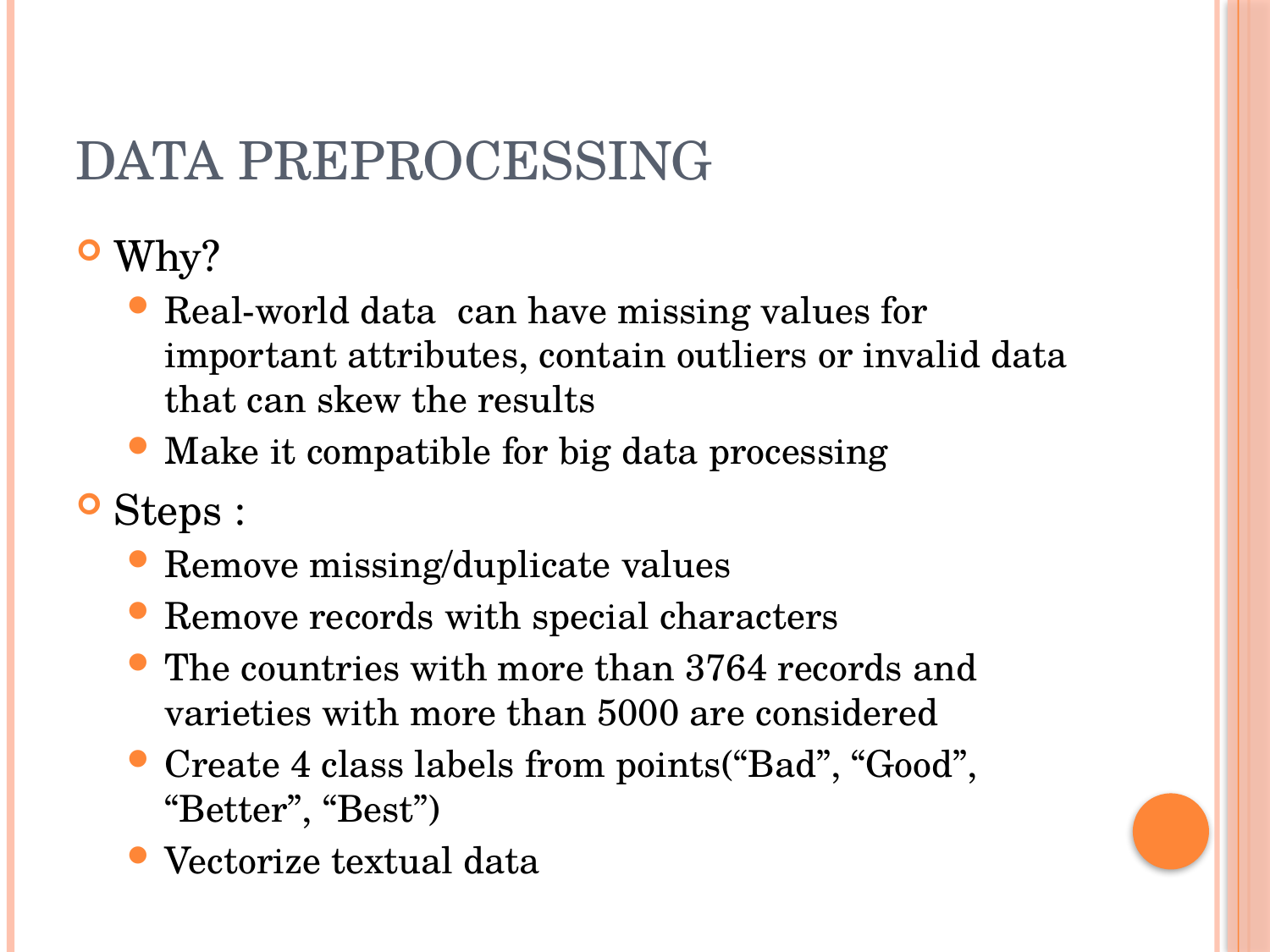

# Data Preprocessing
Why?
Real-world data  can have missing values for important attributes, contain outliers or invalid data that can skew the results
Make it compatible for big data processing
Steps :
Remove missing/duplicate values
Remove records with special characters
The countries with more than 3764 records and varieties with more than 5000 are considered
Create 4 class labels from points(“Bad”, “Good”, “Better”, “Best”)
Vectorize textual data